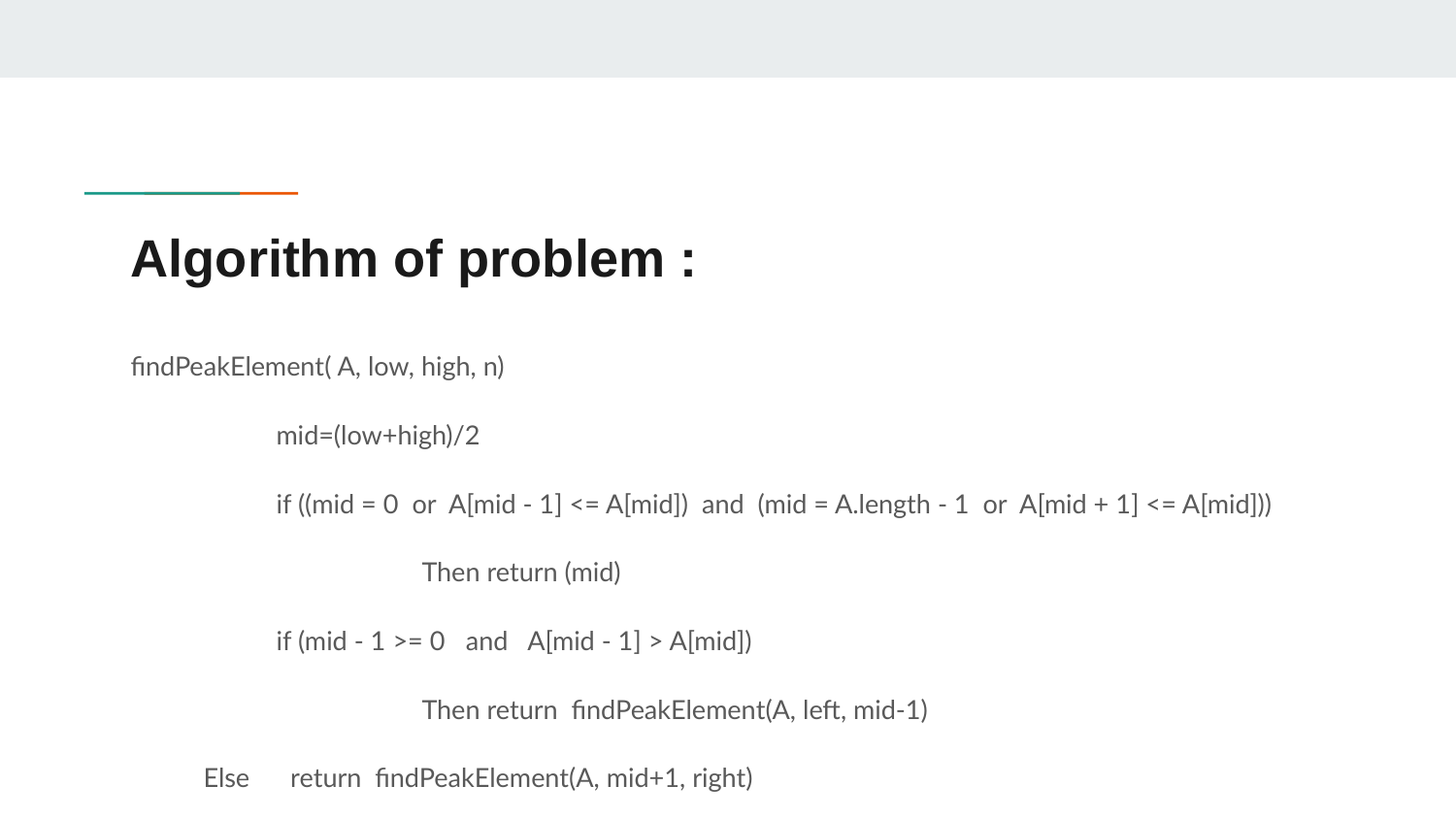

# Algorithm of problem :
findPeakElement( A, low, high, n)
	mid=(low+high)/2
	if ((mid = 0  or  A[mid - 1] <= A[mid])  and  (mid = A.length - 1  or  A[mid + 1] <= A[mid]))
		Then return (mid)
	if (mid - 1 >= 0   and   A[mid - 1] > A[mid])
		Then return  findPeakElement(A, left, mid-1)
Else      return  findPeakElement(A, mid+1, right)